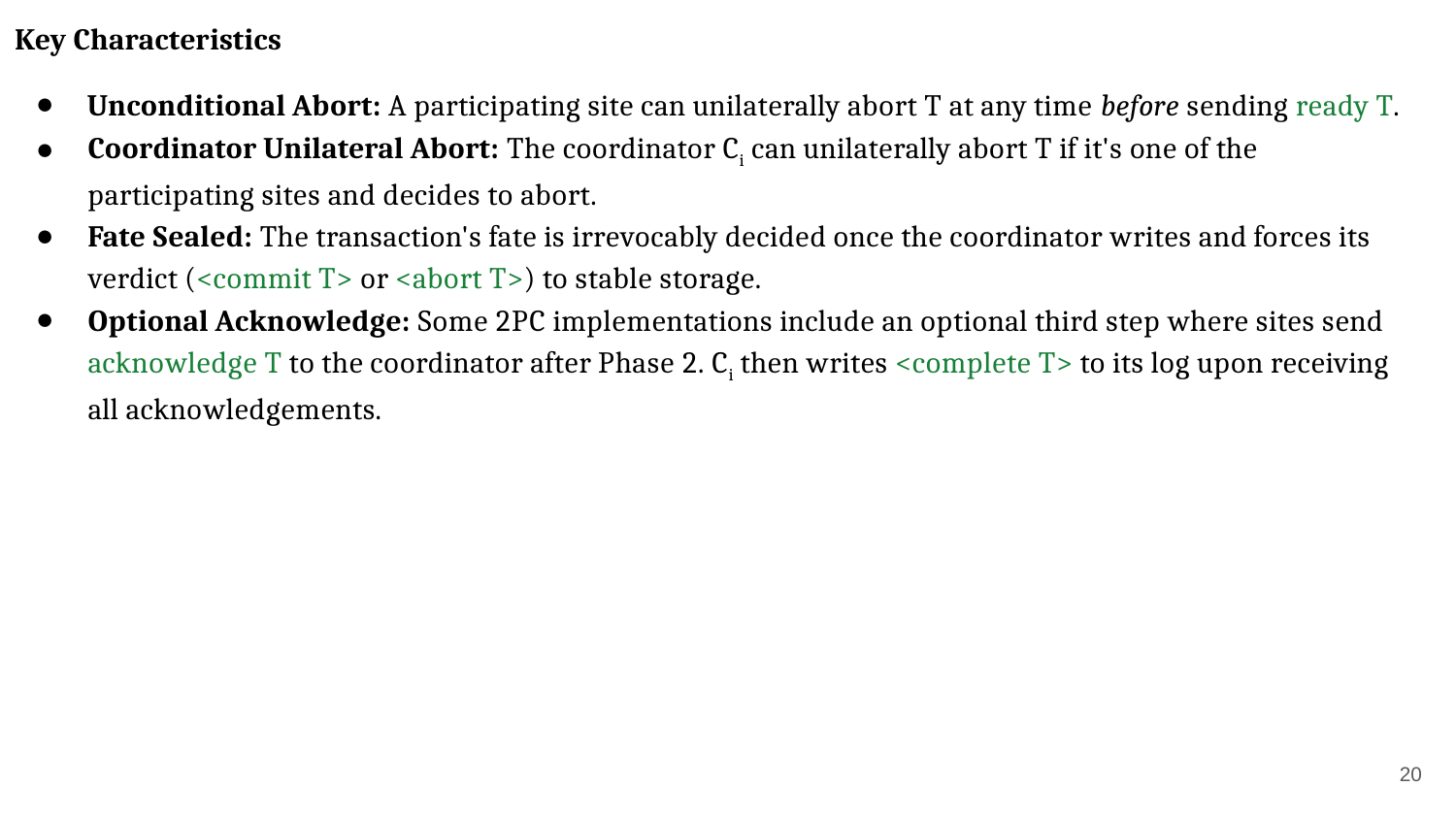

Key Characteristics
Unconditional Abort: A participating site can unilaterally abort T at any time before sending ready T.
Coordinator Unilateral Abort: The coordinator Ci can unilaterally abort T if it's one of the participating sites and decides to abort.
Fate Sealed: The transaction's fate is irrevocably decided once the coordinator writes and forces its verdict (<commit T> or <abort T>) to stable storage.
Optional Acknowledge: Some 2PC implementations include an optional third step where sites send acknowledge T to the coordinator after Phase 2. Ci then writes <complete T> to its log upon receiving all acknowledgements.
20